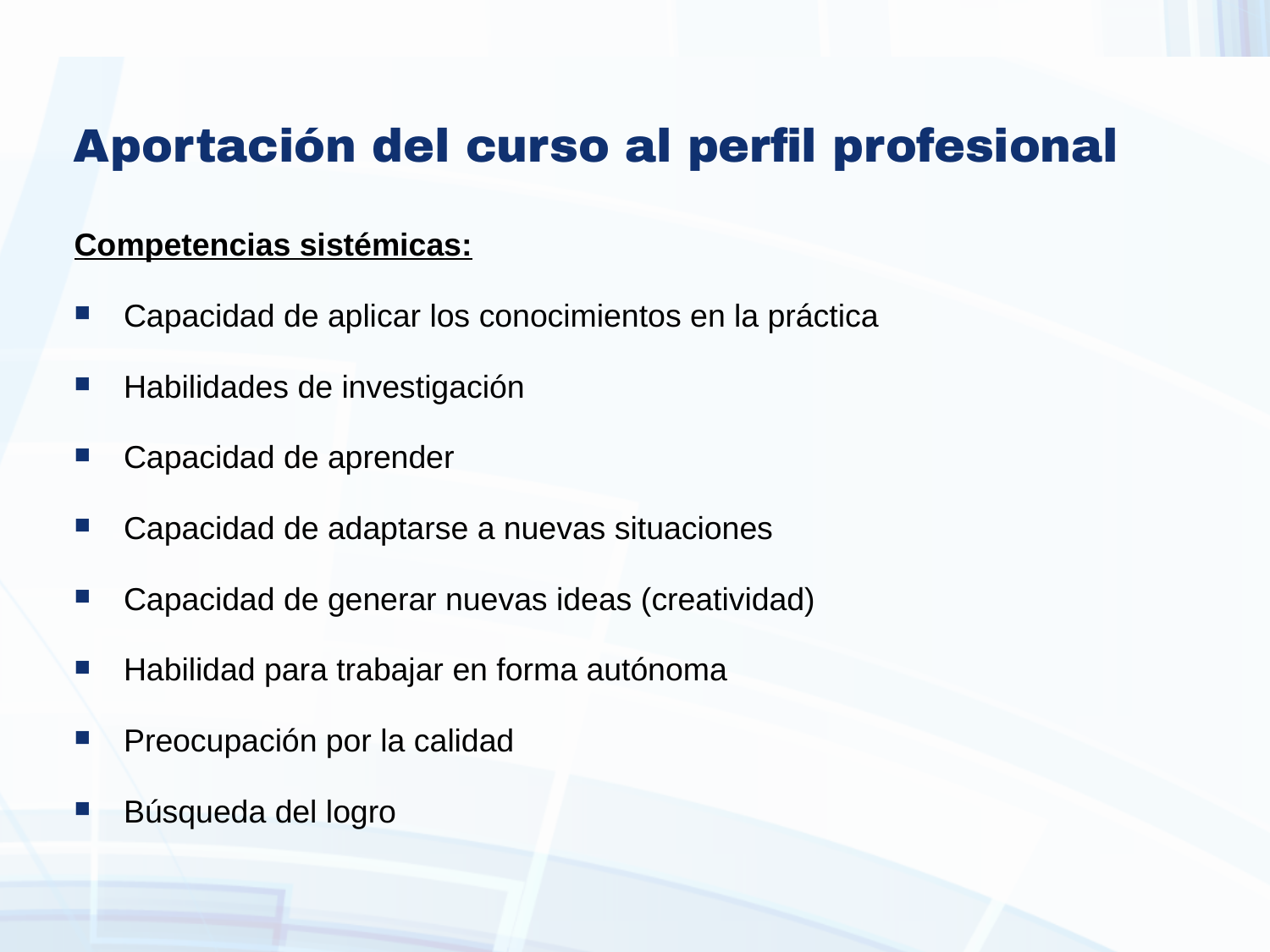

Aportación del curso al perfil profesional

Competencias sistémicas:
Capacidad de aplicar los conocimientos en la práctica
Habilidades de investigación
Capacidad de aprender
Capacidad de adaptarse a nuevas situaciones
Capacidad de generar nuevas ideas (creatividad)
Habilidad para trabajar en forma autónoma
Preocupación por la calidad
Búsqueda del logro